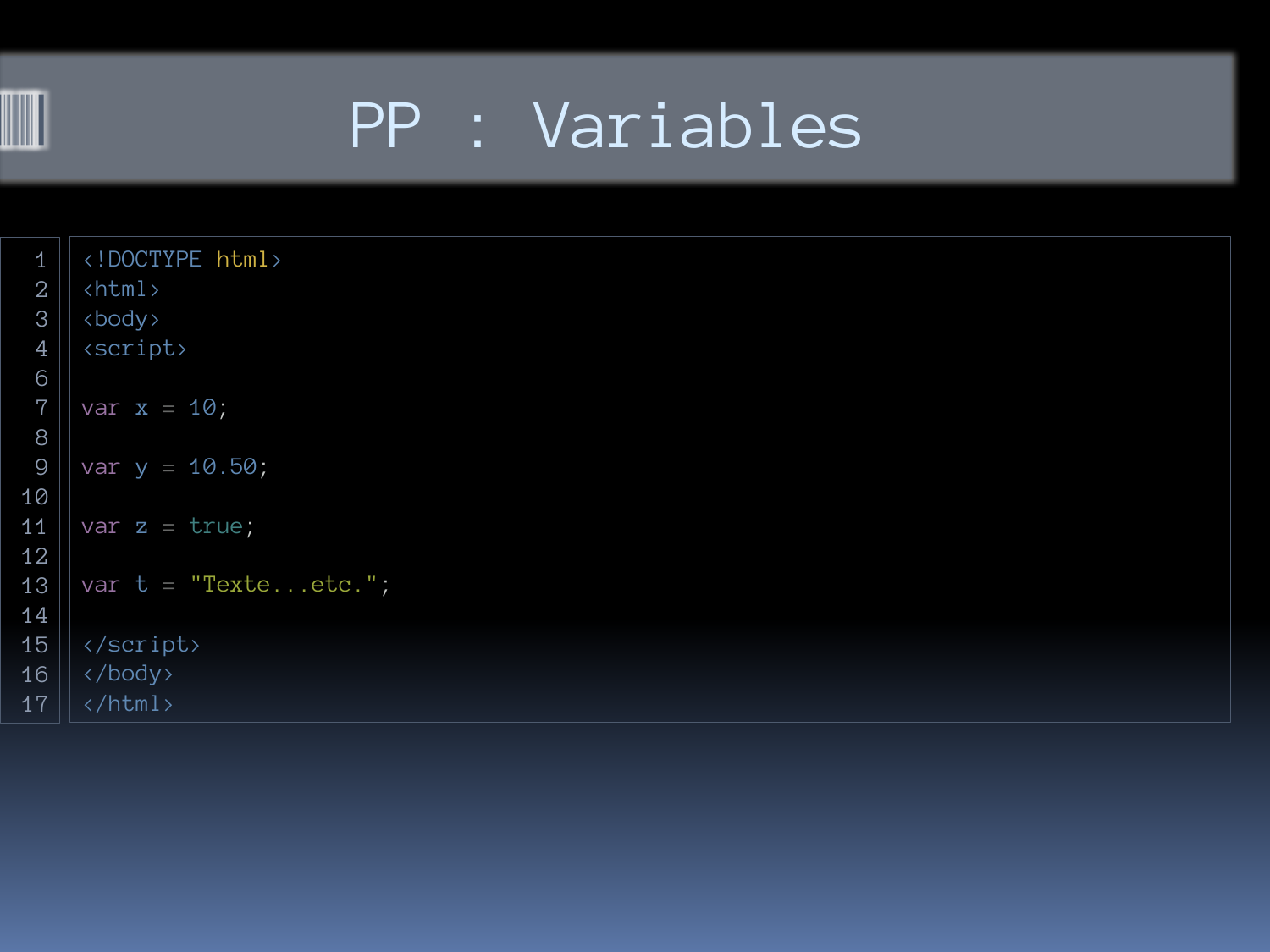

# PP : Variables
<!DOCTYPE html>
<html>
<body>
<script>

var x = 10;

var y = 10.50;

var z = true;

var t = "Texte...etc.";

</script>
</body>
</html>
1
2
3
4
6
7
8
9
10
11
12
13
14
15
16
17